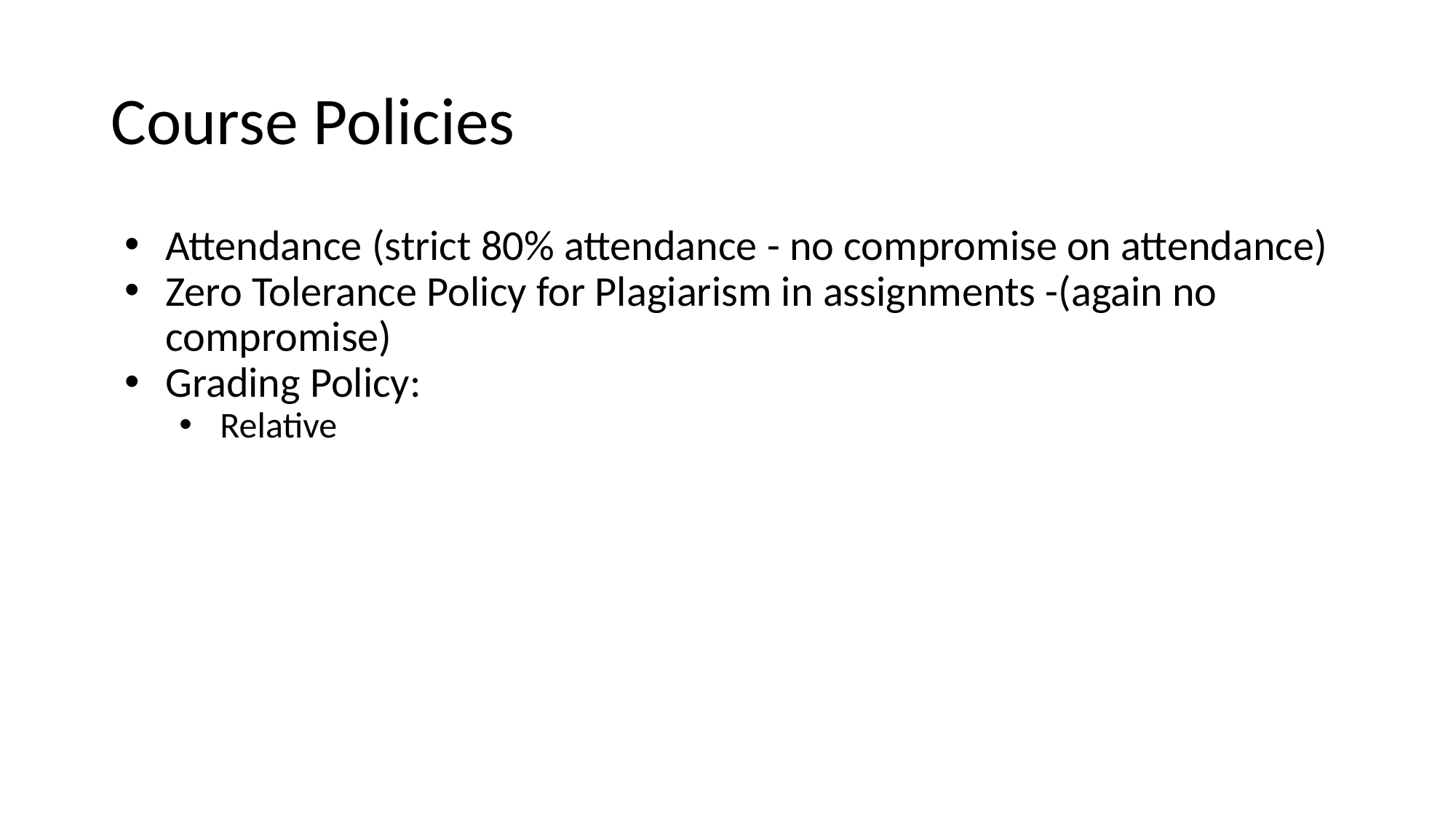

# Course Policies
Attendance (strict 80% attendance - no compromise on attendance)
Zero Tolerance Policy for Plagiarism in assignments -(again no compromise)
Grading Policy:
Relative